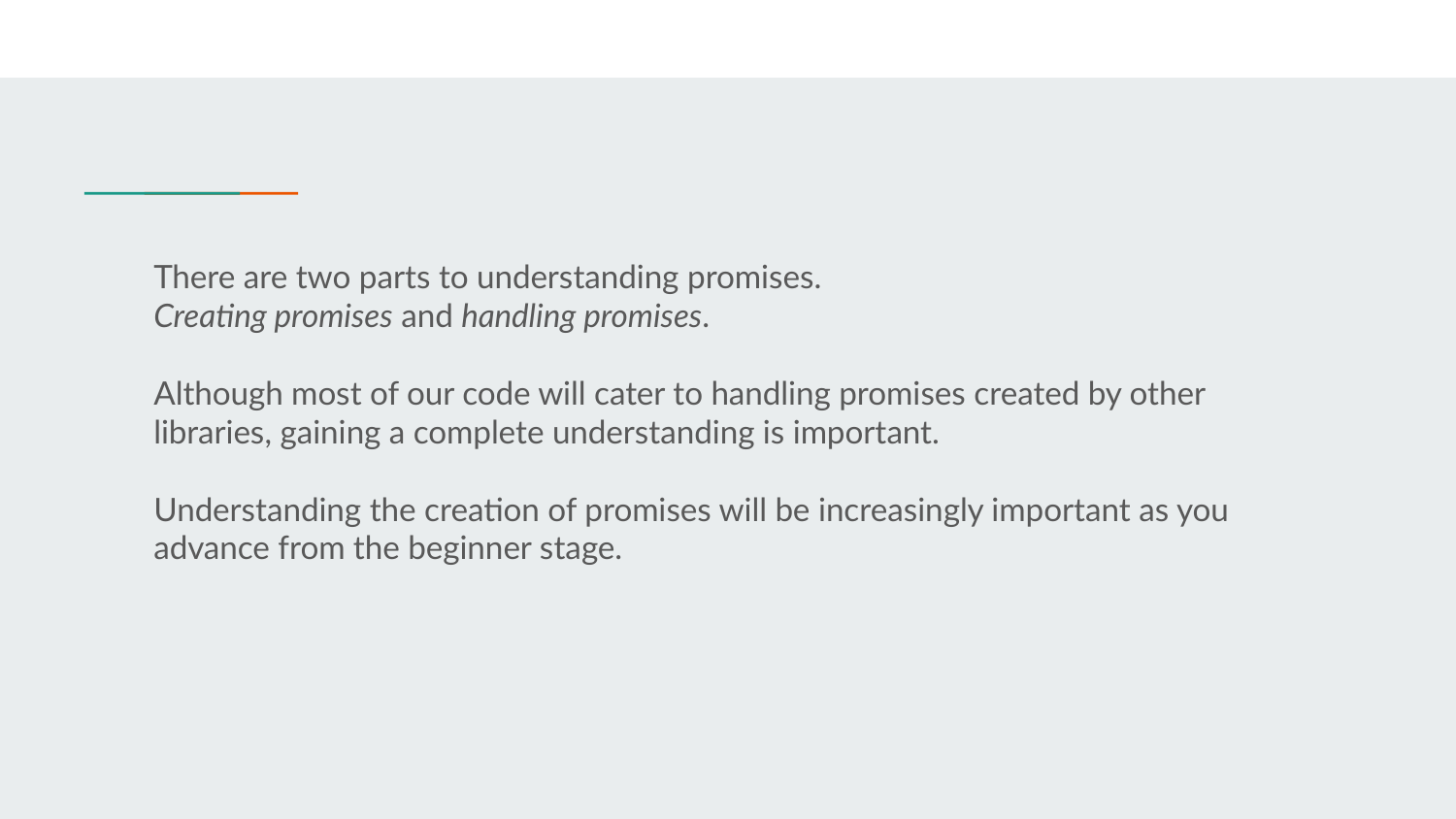

There are two parts to understanding promises.
Creating promises and handling promises.

Although most of our code will cater to handling promises created by other
libraries, gaining a complete understanding is important.

Understanding the creation of promises will be increasingly important as you
advance from the beginner stage.